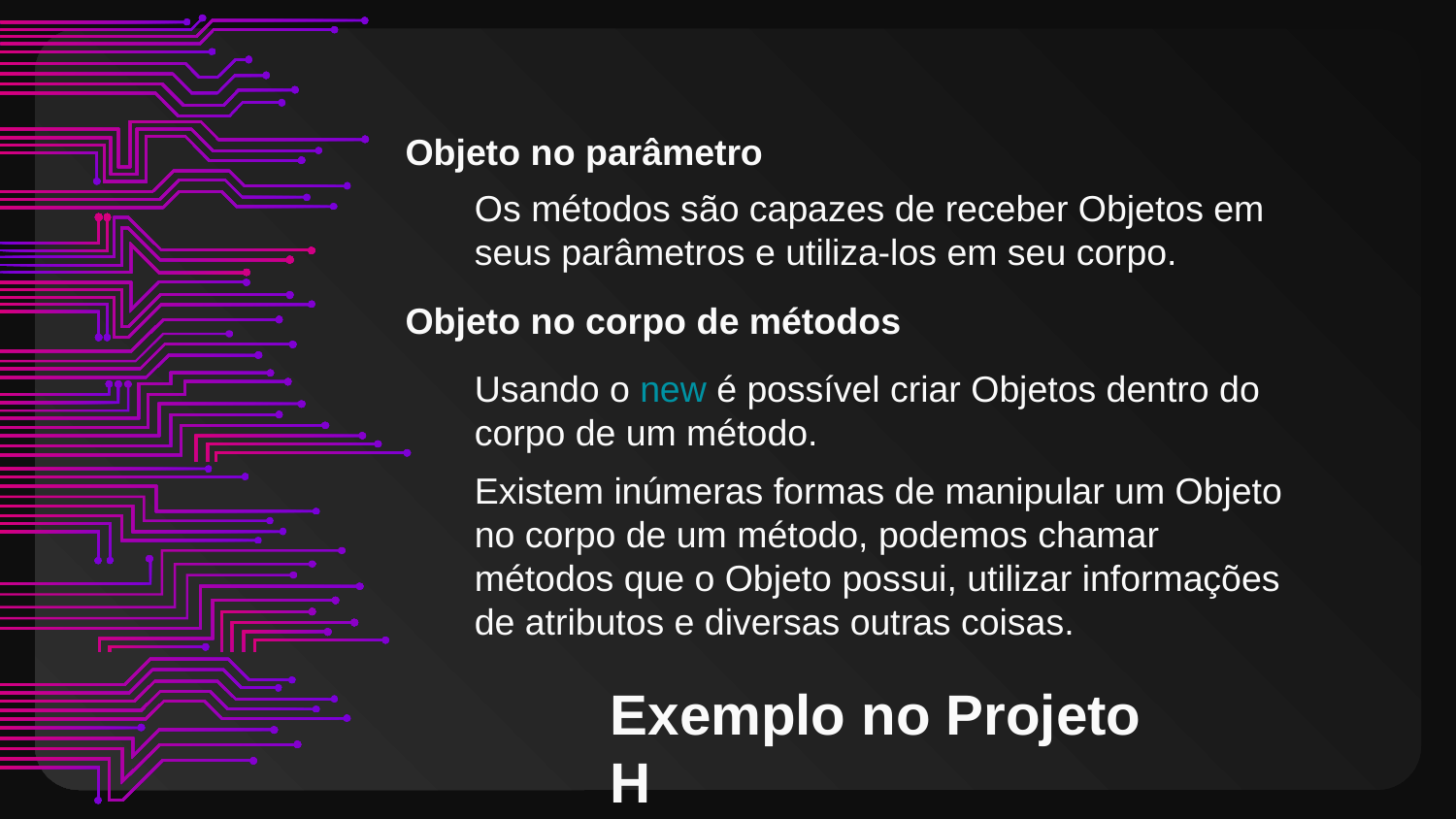

Objeto no parâmetro
Os métodos são capazes de receber Objetos em seus parâmetros e utiliza-los em seu corpo.
Objeto no corpo de métodos
Usando o new é possível criar Objetos dentro do corpo de um método.
Existem inúmeras formas de manipular um Objeto no corpo de um método, podemos chamar métodos que o Objeto possui, utilizar informações de atributos e diversas outras coisas.
Exemplo no Projeto H